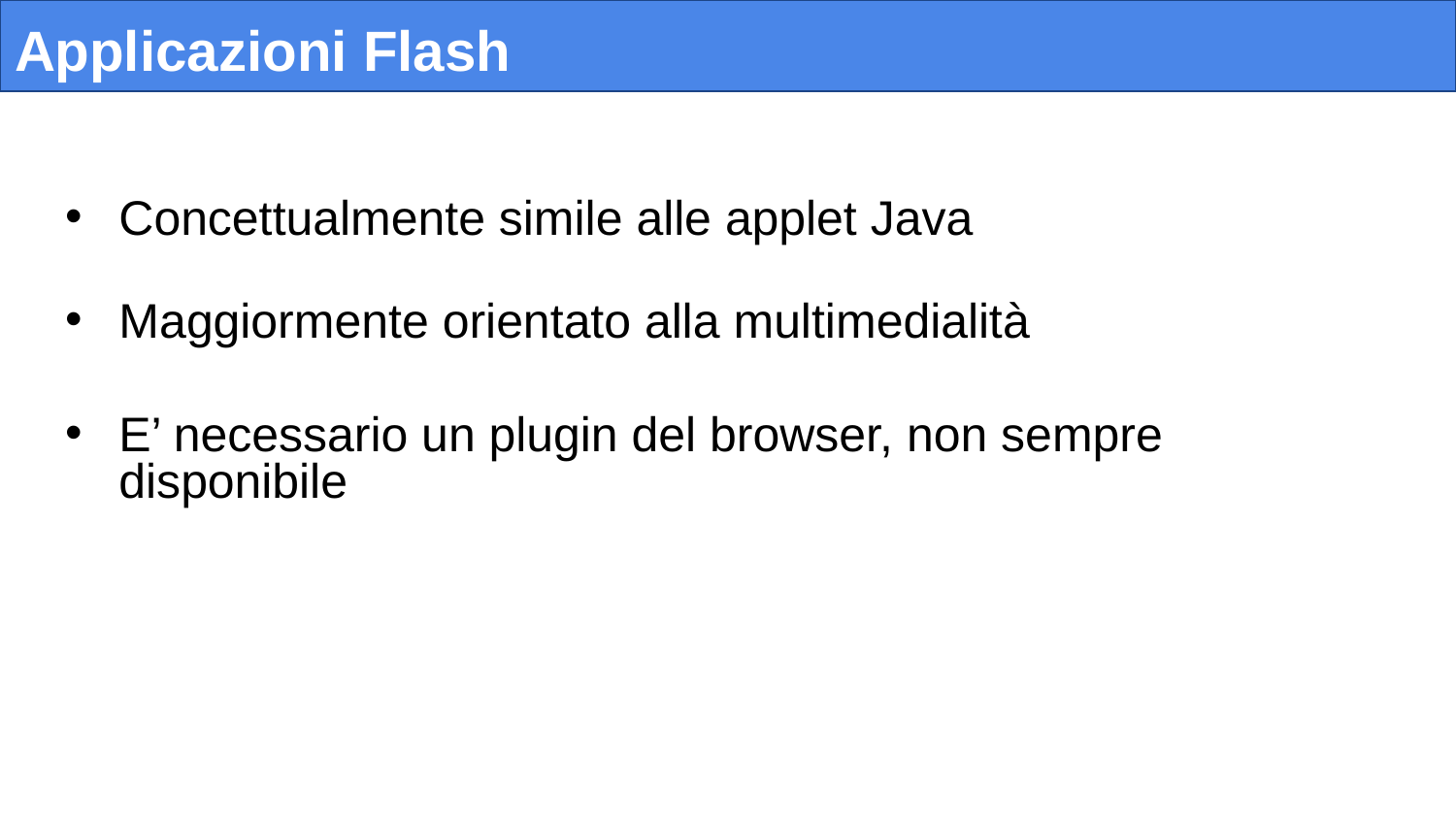

# Applicazioni Flash
Concettualmente simile alle applet Java

Maggiormente orientato alla multimedialità

E’ necessario un plugin del browser, non sempre disponibile